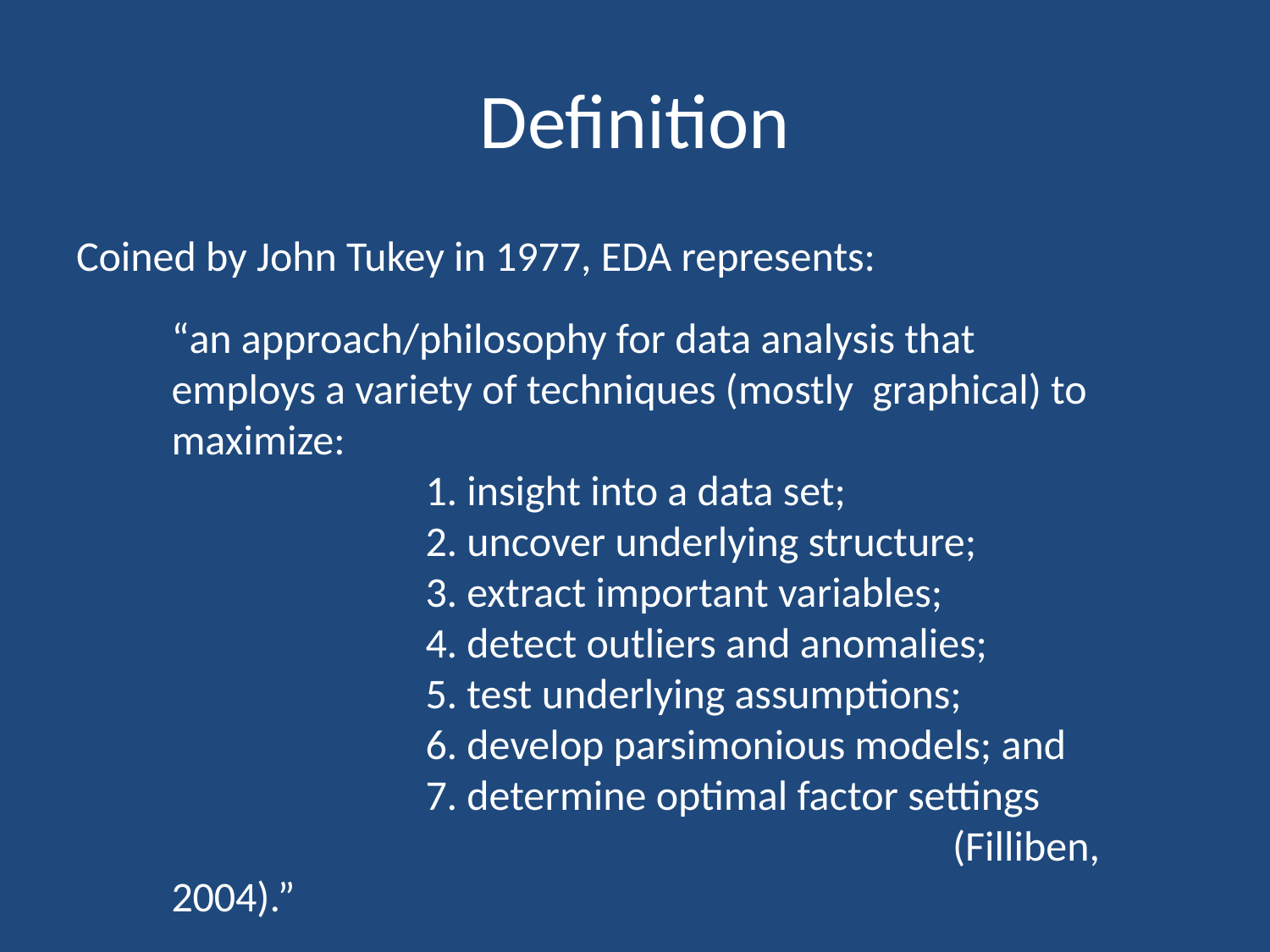

# Definition
Coined by John Tukey in 1977, EDA represents:
	“an approach/philosophy for data analysis that 	employs a variety of techniques (mostly  graphical) to 	maximize:
			1. insight into a data set;
		2. uncover underlying structure;
		3. extract important variables;
		4. detect outliers and anomalies;
		5. test underlying assumptions;
		6. develop parsimonious models; and
		7. determine optimal factor settings 			    				 	  (Filliben, 2004).”